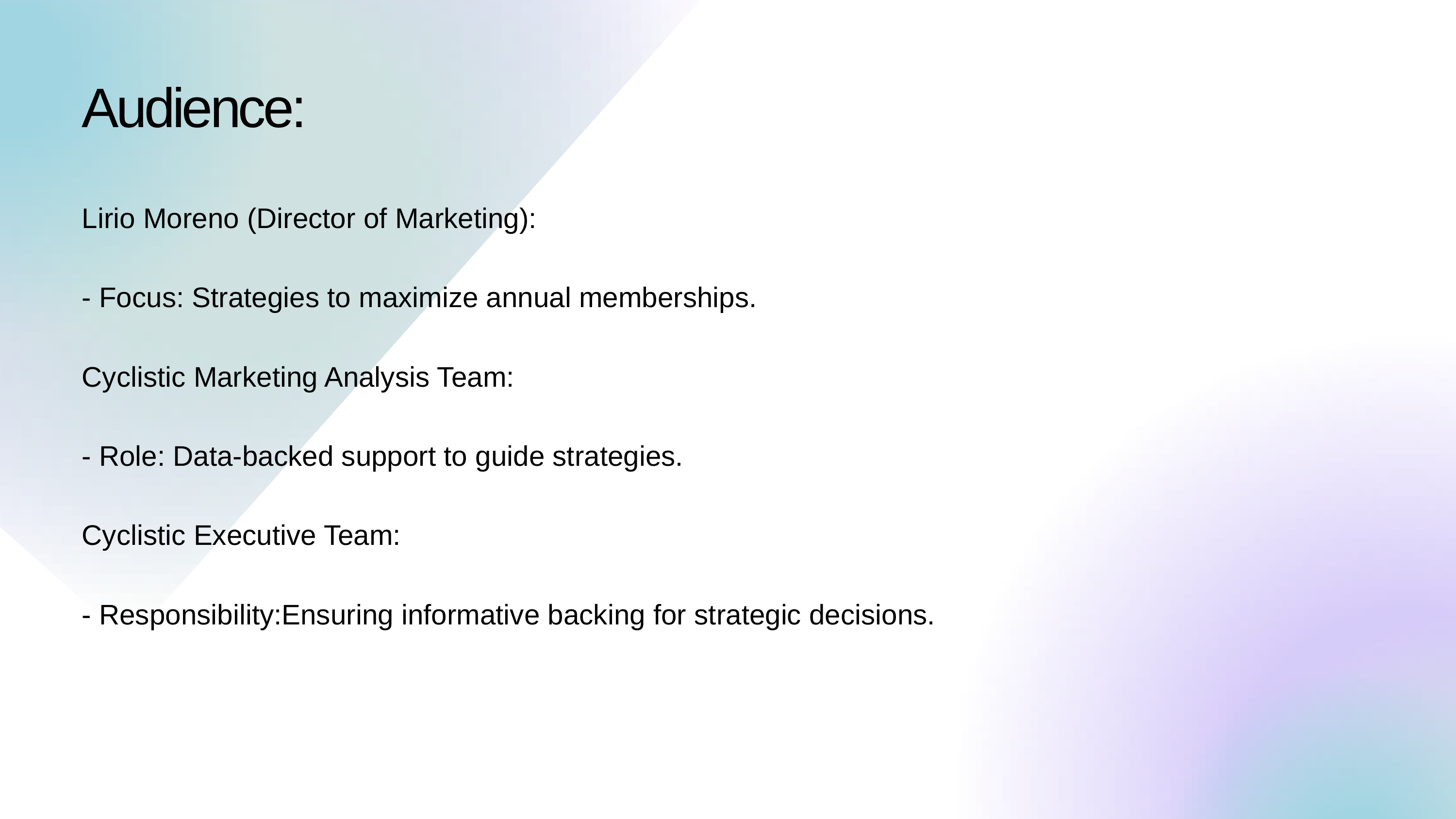

Audience:
Lirio Moreno (Director of Marketing):

- Focus: Strategies to maximize annual memberships.

Cyclistic Marketing Analysis Team:

- Role: Data-backed support to guide strategies.

Cyclistic Executive Team:

- Responsibility:Ensuring informative backing for strategic decisions.